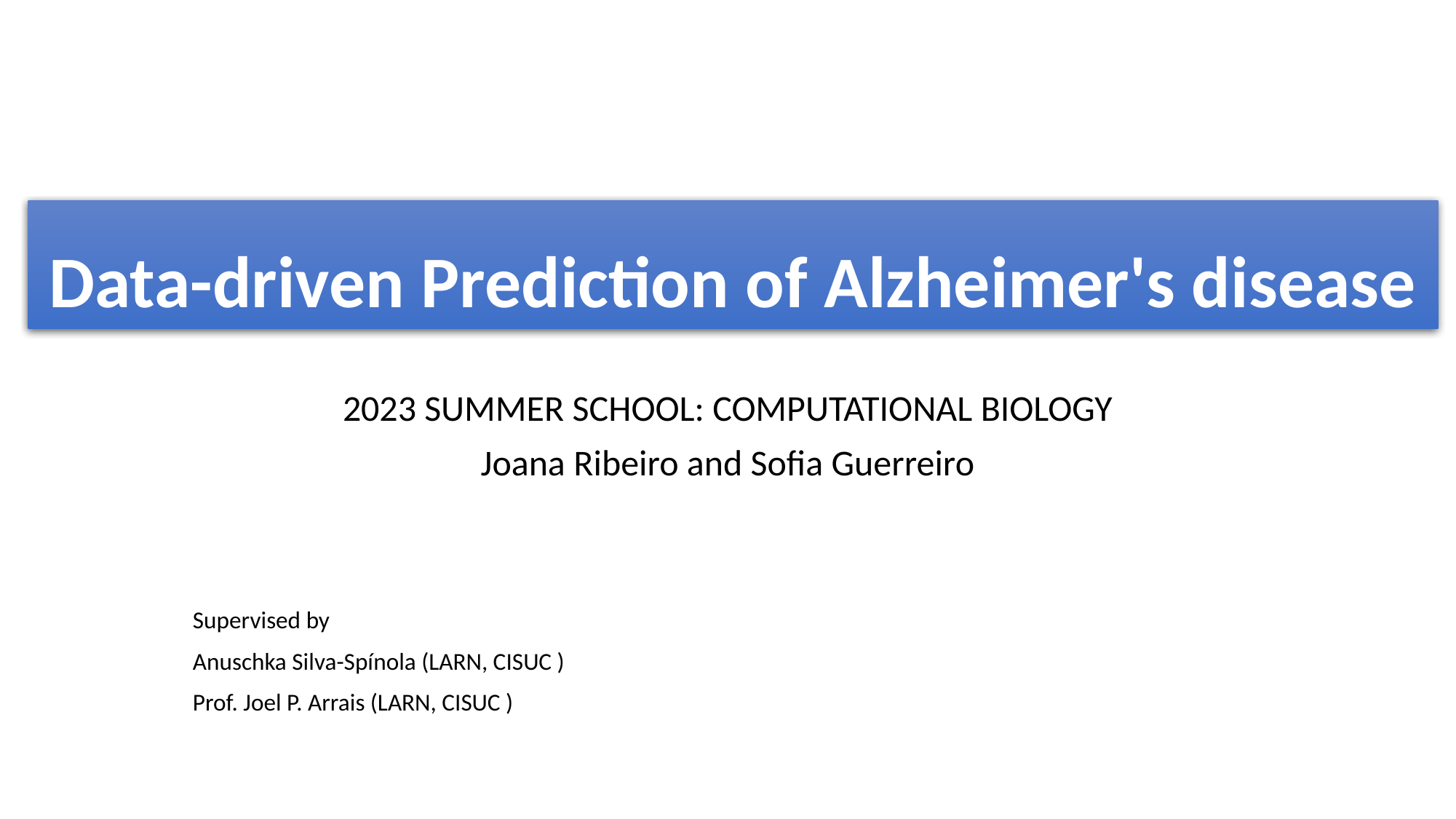

# Data-driven Prediction of Alzheimer's disease
2023 SUMMER SCHOOL: COMPUTATIONAL BIOLOGY
Joana Ribeiro and Sofia Guerreiro

Supervised by
Anuschka Silva-Spínola (LARN, CISUC )
Prof. Joel P. Arrais (LARN, CISUC )